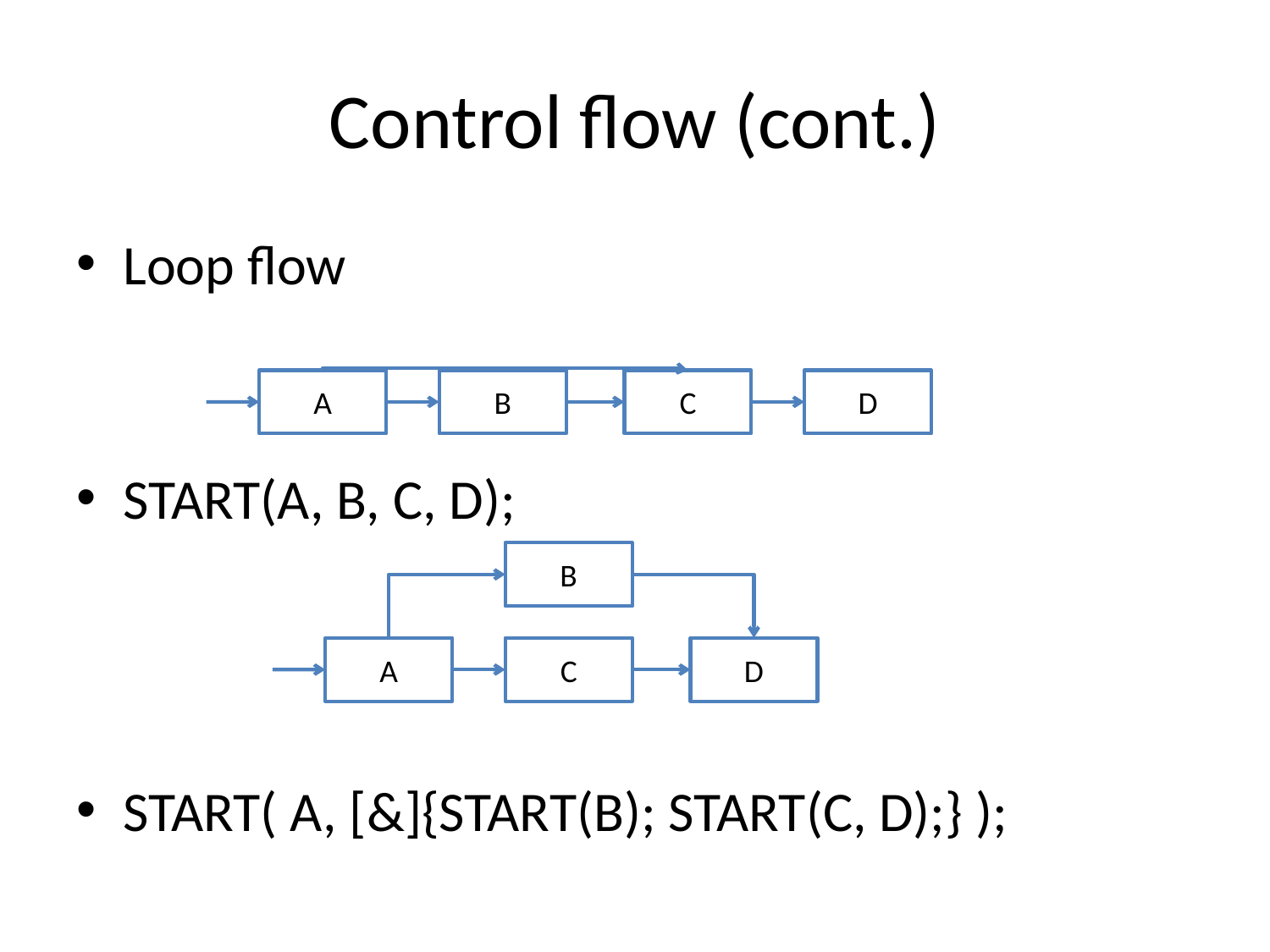

# Control flow (cont.)
Loop flow

START(A, B, C, D);

START( A, [&]{START(B); START(C, D);} );
A
B
C
D
B
A
C
D